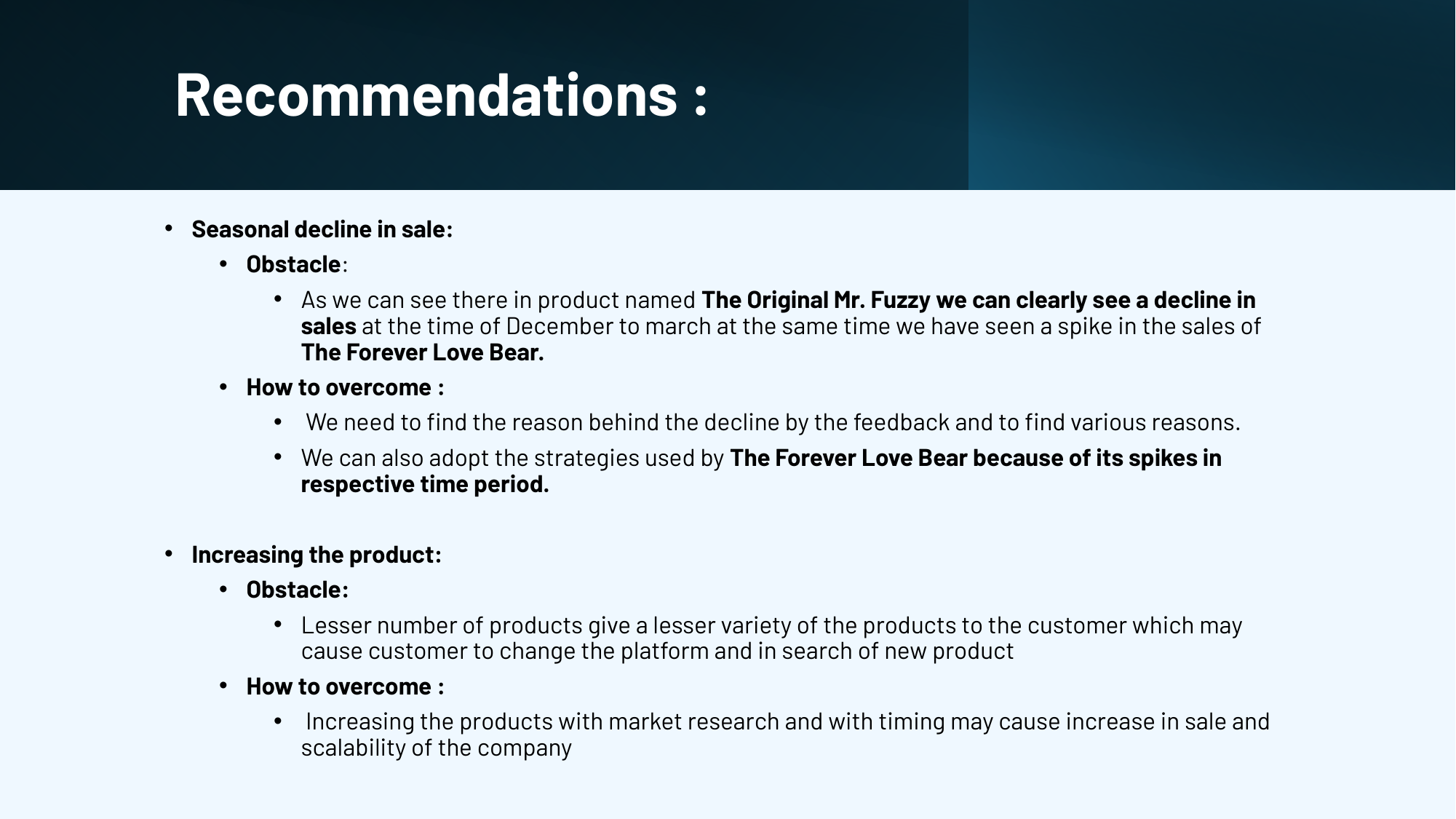

Recommendations :
Seasonal decline in sale:
Obstacle:
As we can see there in product named The Original Mr. Fuzzy we can clearly see a decline in sales at the time of December to march at the same time we have seen a spike in the sales of The Forever Love Bear.
How to overcome :
 We need to find the reason behind the decline by the feedback and to find various reasons.
We can also adopt the strategies used by The Forever Love Bear because of its spikes in respective time period.

Increasing the product:
Obstacle:
Lesser number of products give a lesser variety of the products to the customer which may cause customer to change the platform and in search of new product
How to overcome :
 Increasing the products with market research and with timing may cause increase in sale and scalability of the company